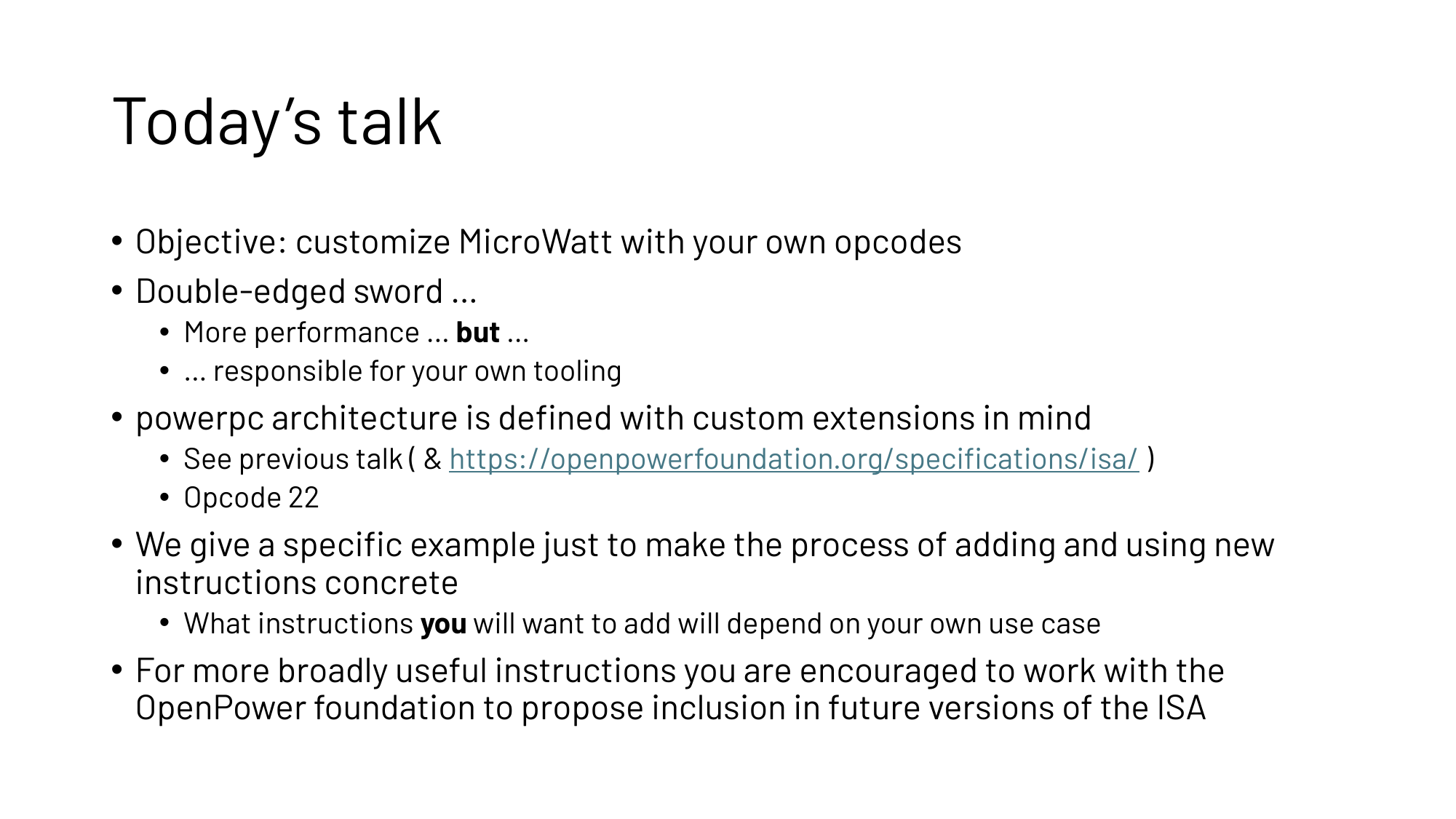

# Today’s talk
Objective: customize MicroWatt with your own opcodes
Double-edged sword …
More performance … but …
… responsible for your own tooling
powerpc architecture is defined with custom extensions in mind
See previous talk ( & https://openpowerfoundation.org/specifications/isa/ )
Opcode 22
We give a specific example just to make the process of adding and using new instructions concrete
What instructions you will want to add will depend on your own use case
For more broadly useful instructions you are encouraged to work with the OpenPower foundation to propose inclusion in future versions of the ISA